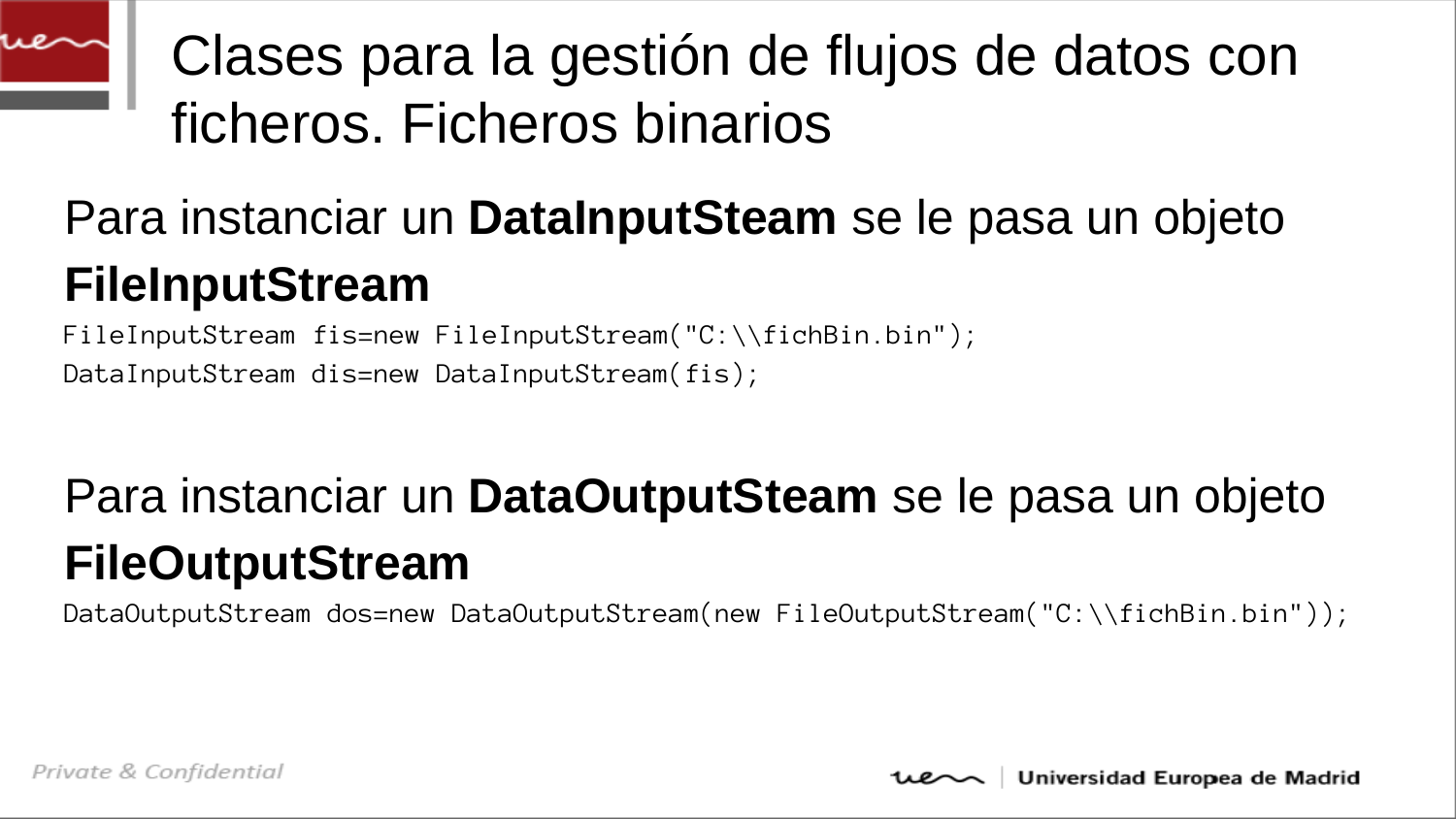

# Clases para la gestión de flujos de datos con ficheros. Ficheros binarios
Para instanciar un DataInputSteam se le pasa un objeto FileInputStream
FileInputStream fis=new FileInputStream("C:\\fichBin.bin");
DataInputStream dis=new DataInputStream(fis);

Para instanciar un DataOutputSteam se le pasa un objeto FileOutputStream
DataOutputStream dos=new DataOutputStream(new FileOutputStream("C:\\fichBin.bin"));